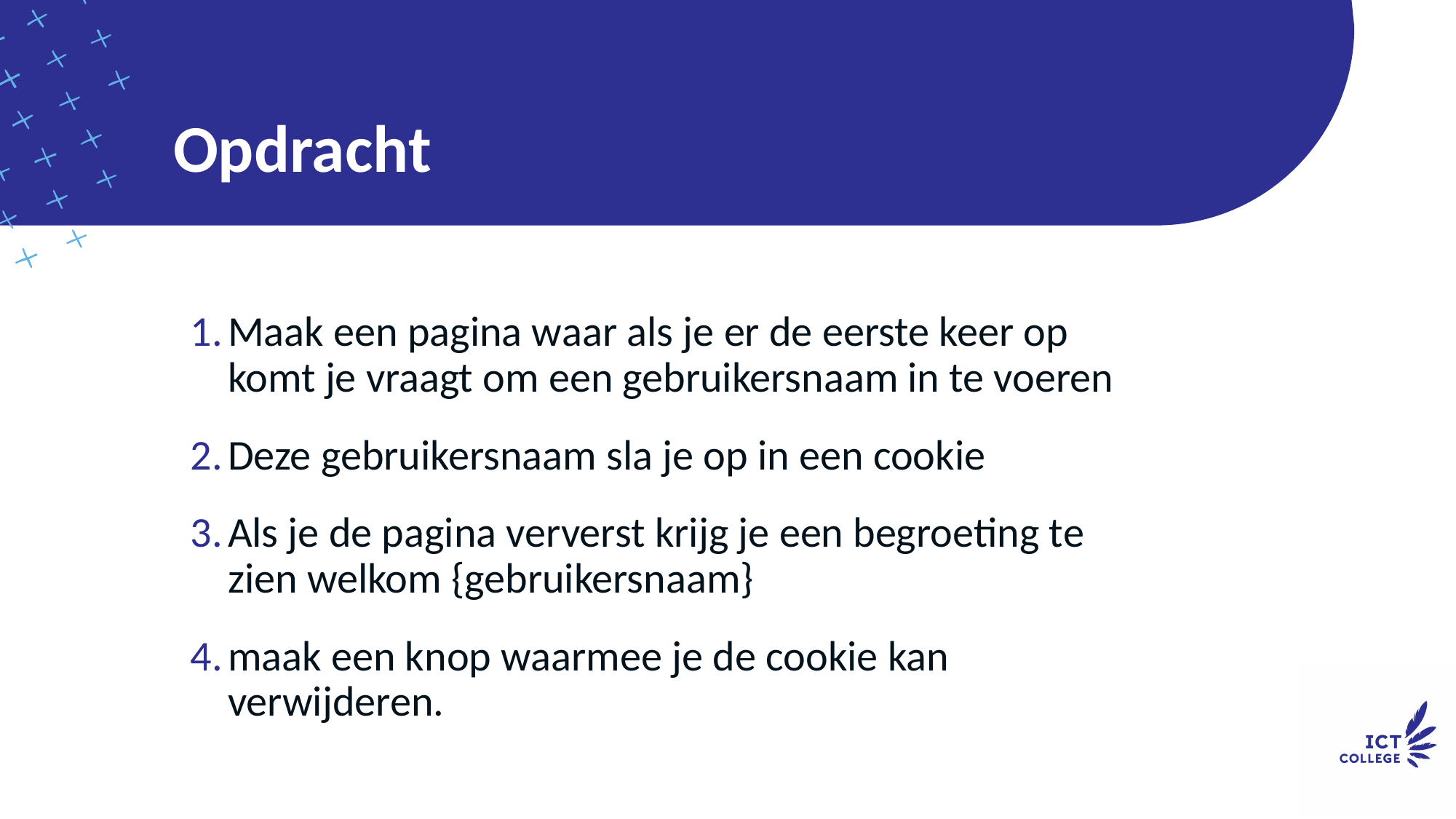

# Opdracht
Maak een pagina waar als je er de eerste keer op komt je vraagt om een gebruikersnaam in te voeren

Deze gebruikersnaam sla je op in een cookie

Als je de pagina ververst krijg je een begroeting te zien welkom {gebruikersnaam}

maak een knop waarmee je de cookie kan verwijderen.